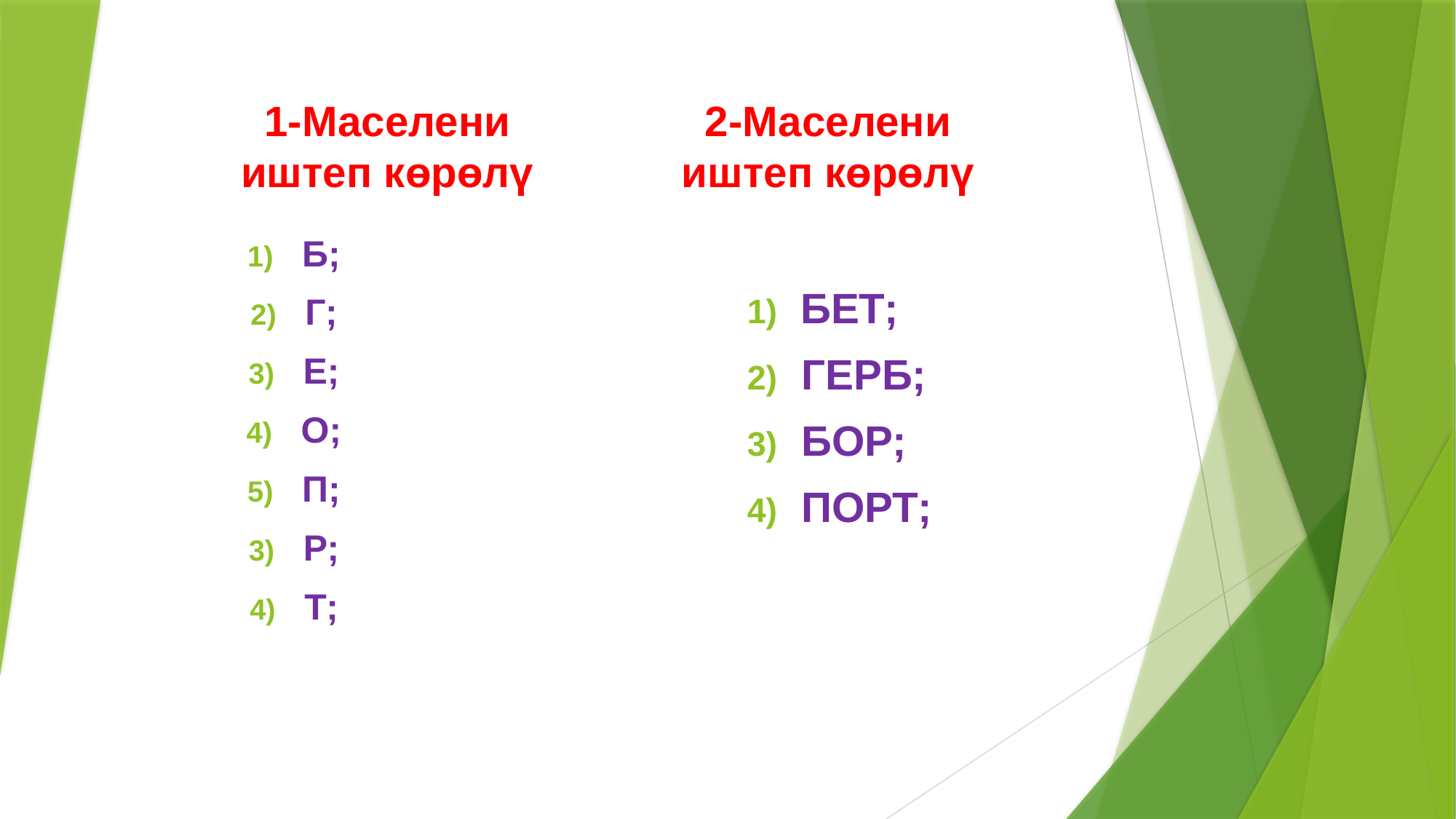

# 1-Маселени иштеп көрөлү
2-Маселени иштеп көрөлү
Б;
Г;
Е;
О;
П;
Р;
Т;
БЕТ;
ГЕРБ;
БОР;
ПОРТ;